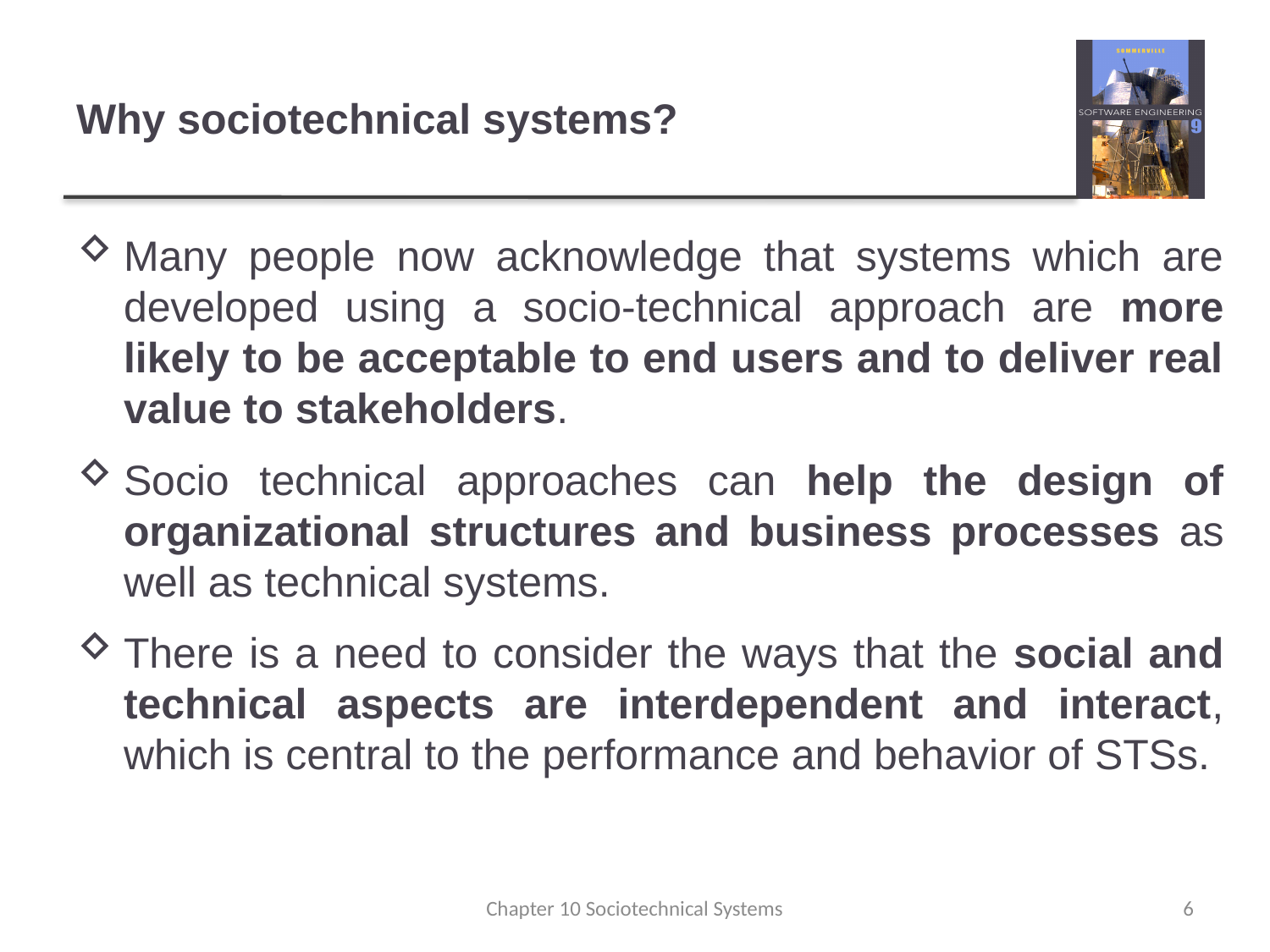

# Why sociotechnical systems?
Many people now acknowledge that systems which are developed using a socio-technical approach are more likely to be acceptable to end users and to deliver real value to stakeholders.
Socio technical approaches can help the design of organizational structures and business processes as well as technical systems.
There is a need to consider the ways that the social and technical aspects are interdependent and interact, which is central to the performance and behavior of STSs.
Chapter 10 Sociotechnical Systems
6